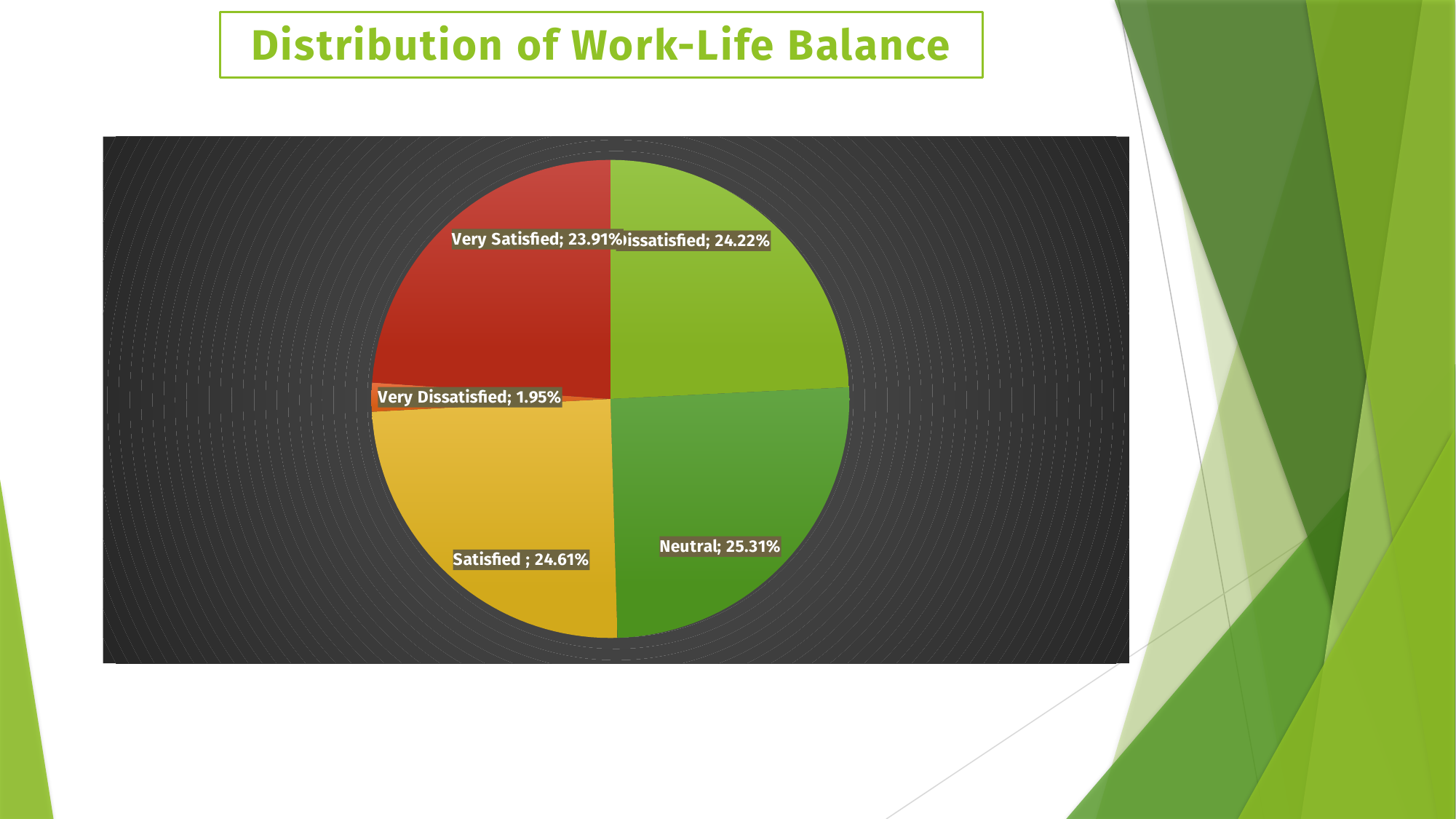

# Distribution of Work-Life Balance

[unsupported chart]